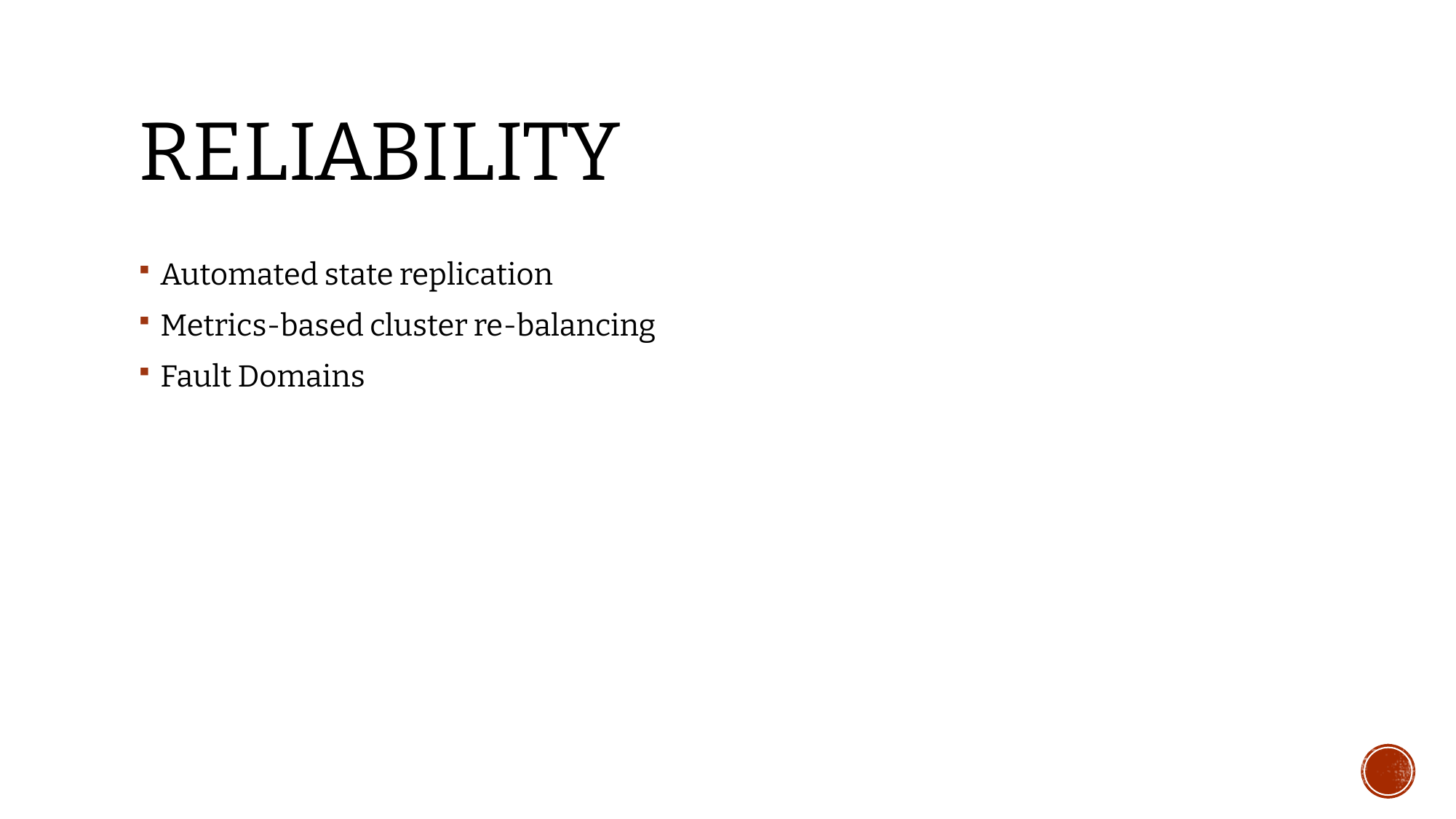

# Reliability
Automated state replication
Metrics-based cluster re-balancing
Fault Domains